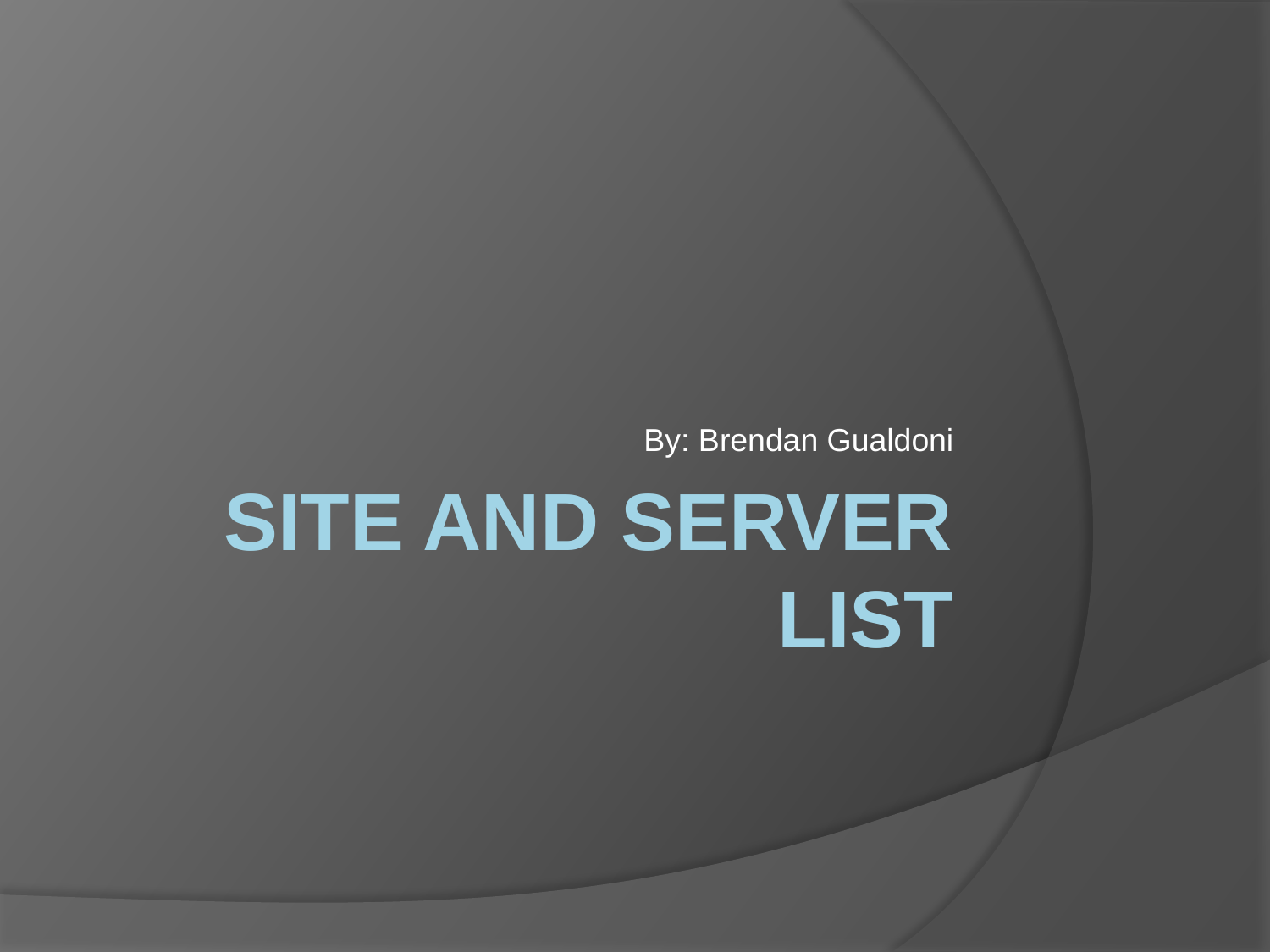

By: Brendan Gualdoni
# Site and Server List